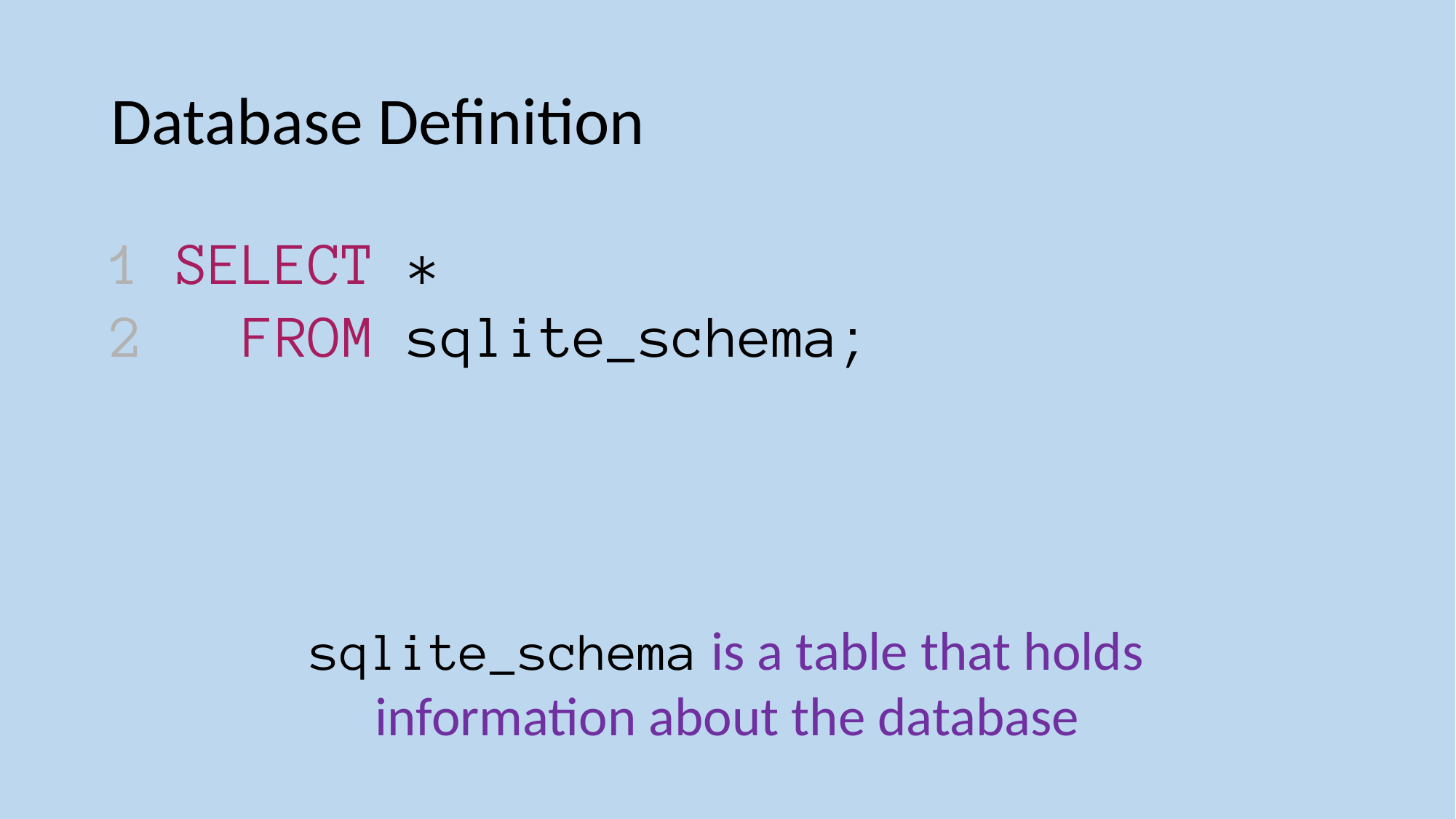

# Database Definition
1 SELECT *
2   FROM sqlite_schema;
sqlite_schema is a table that holds information about the database